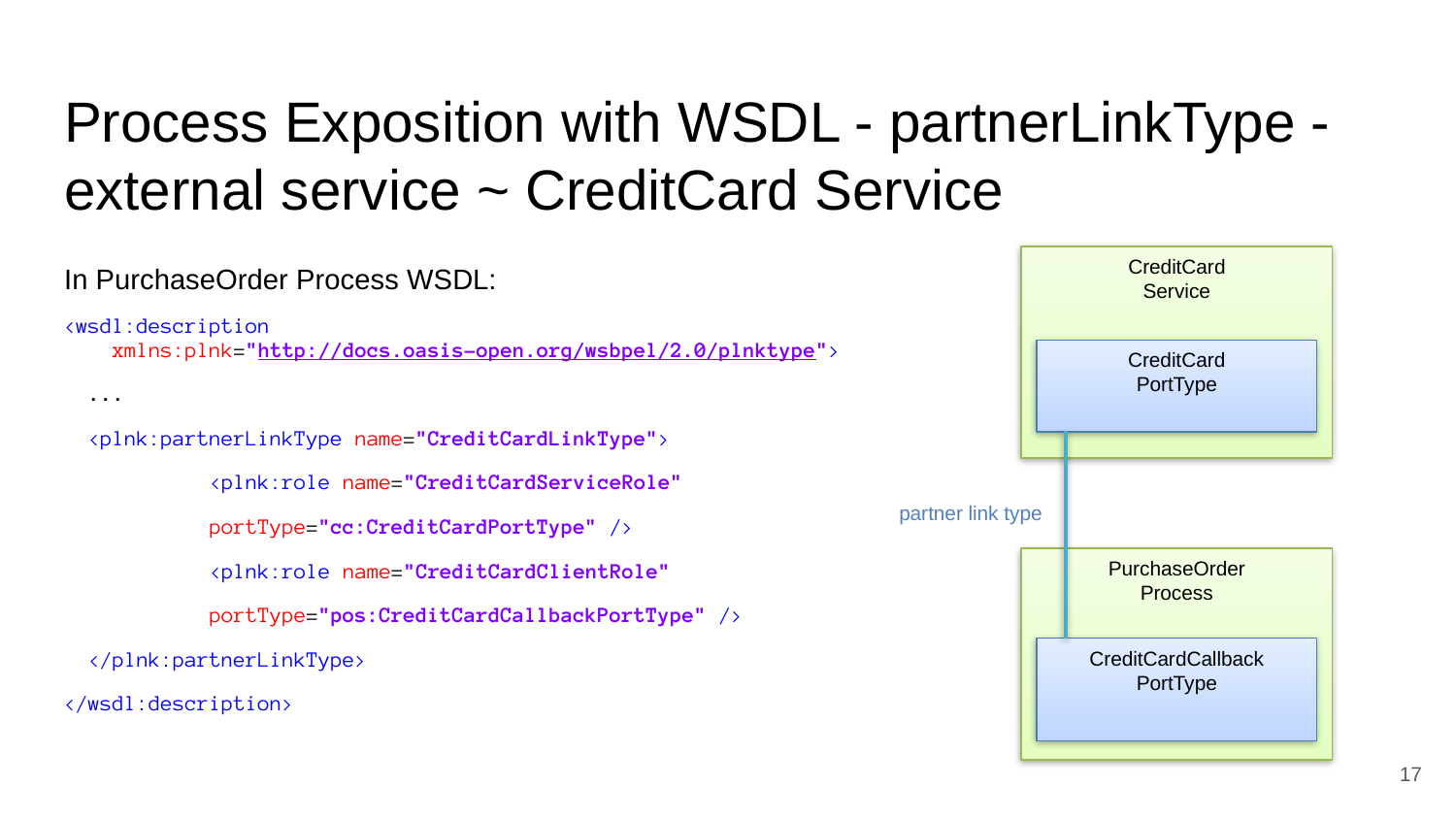

# Process Exposition with WSDL - partnerLinkType - external service ~ CreditCard Service
In PurchaseOrder Process WSDL:
CreditCard
Service
<wsdl:description
    xmlns:plnk="http://docs.oasis-open.org/wsbpel/2.0/plnktype">
  ...
  <plnk:partnerLinkType name="CreditCardLinkType">
	<plnk:role name="CreditCardServiceRole"
           	portType="cc:CreditCardPortType" />
	<plnk:role name="CreditCardClientRole"
           	portType="pos:CreditCardCallbackPortType" />
  </plnk:partnerLinkType>
</wsdl:description>
CreditCard
PortType
partner link type
PurchaseOrder
Process
CreditCardCallback
PortType
17